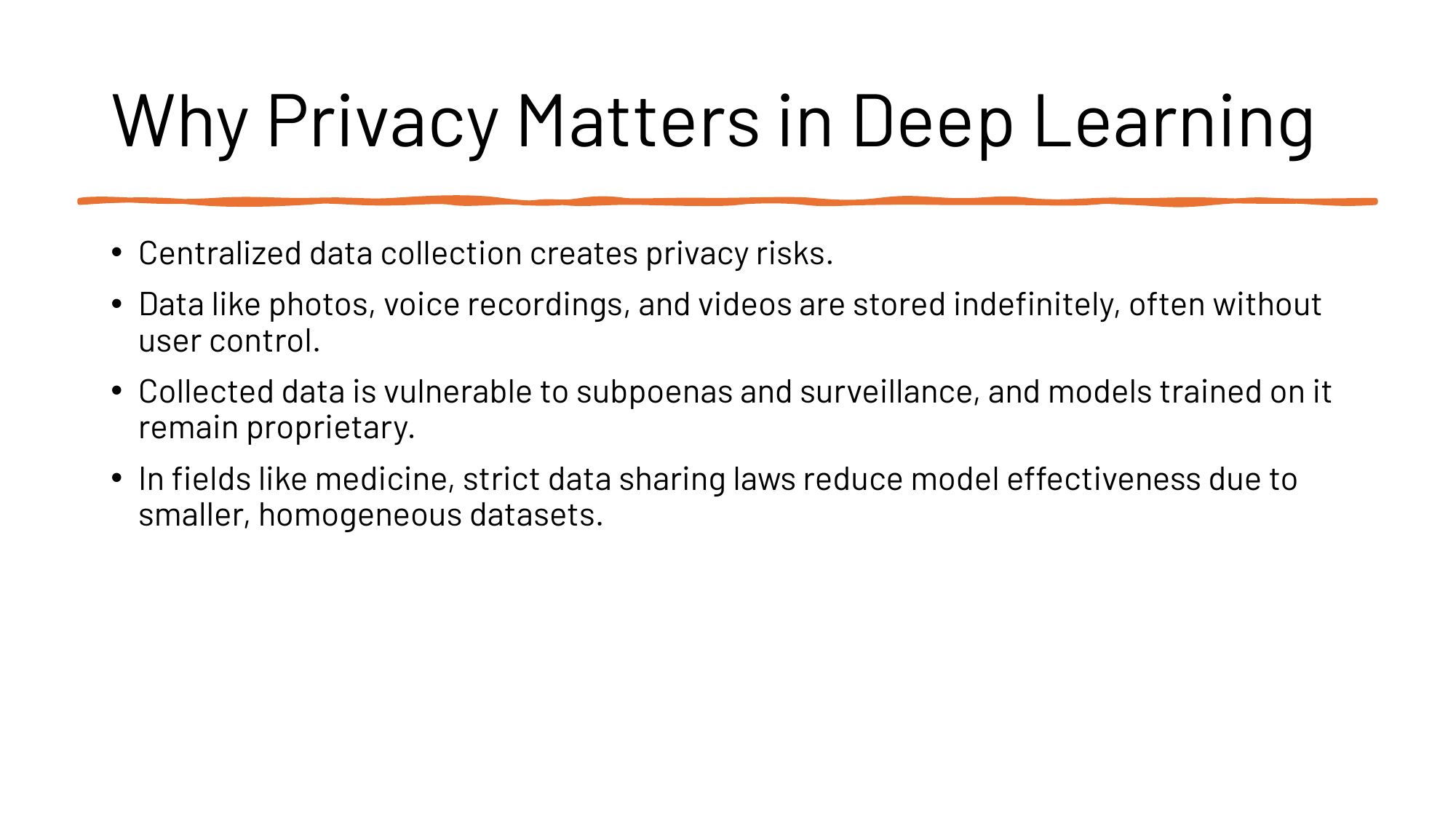

# Why Privacy Matters in Deep Learning

Centralized data collection creates privacy risks.
Data like photos, voice recordings, and videos are stored indefinitely, often without user control.
Collected data is vulnerable to subpoenas and surveillance, and models trained on it remain proprietary.
In fields like medicine, strict data sharing laws reduce model effectiveness due to smaller, homogeneous datasets.